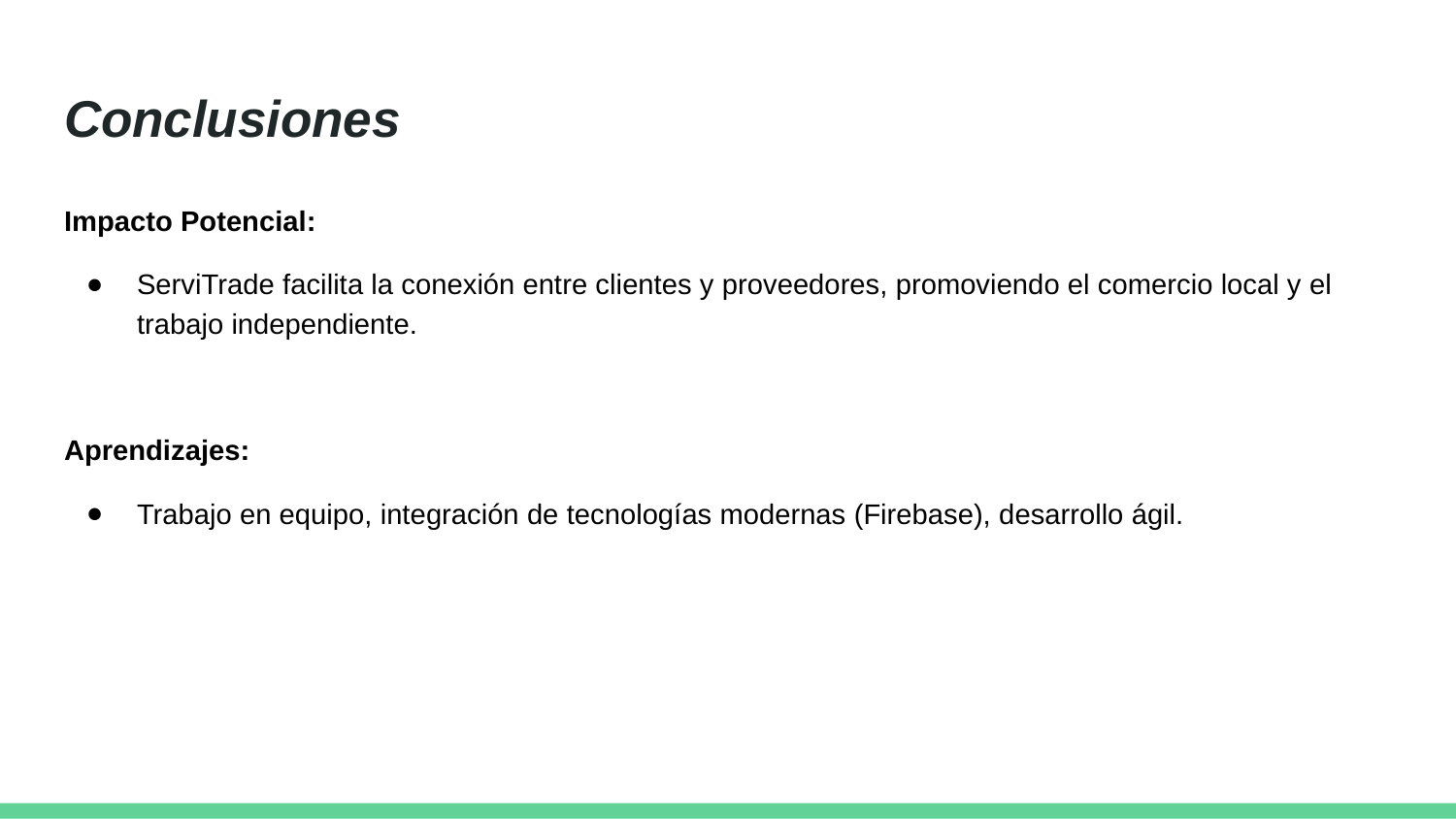

# Conclusiones
Impacto Potencial:
ServiTrade facilita la conexión entre clientes y proveedores, promoviendo el comercio local y el trabajo independiente.

Aprendizajes:
Trabajo en equipo, integración de tecnologías modernas (Firebase), desarrollo ágil.